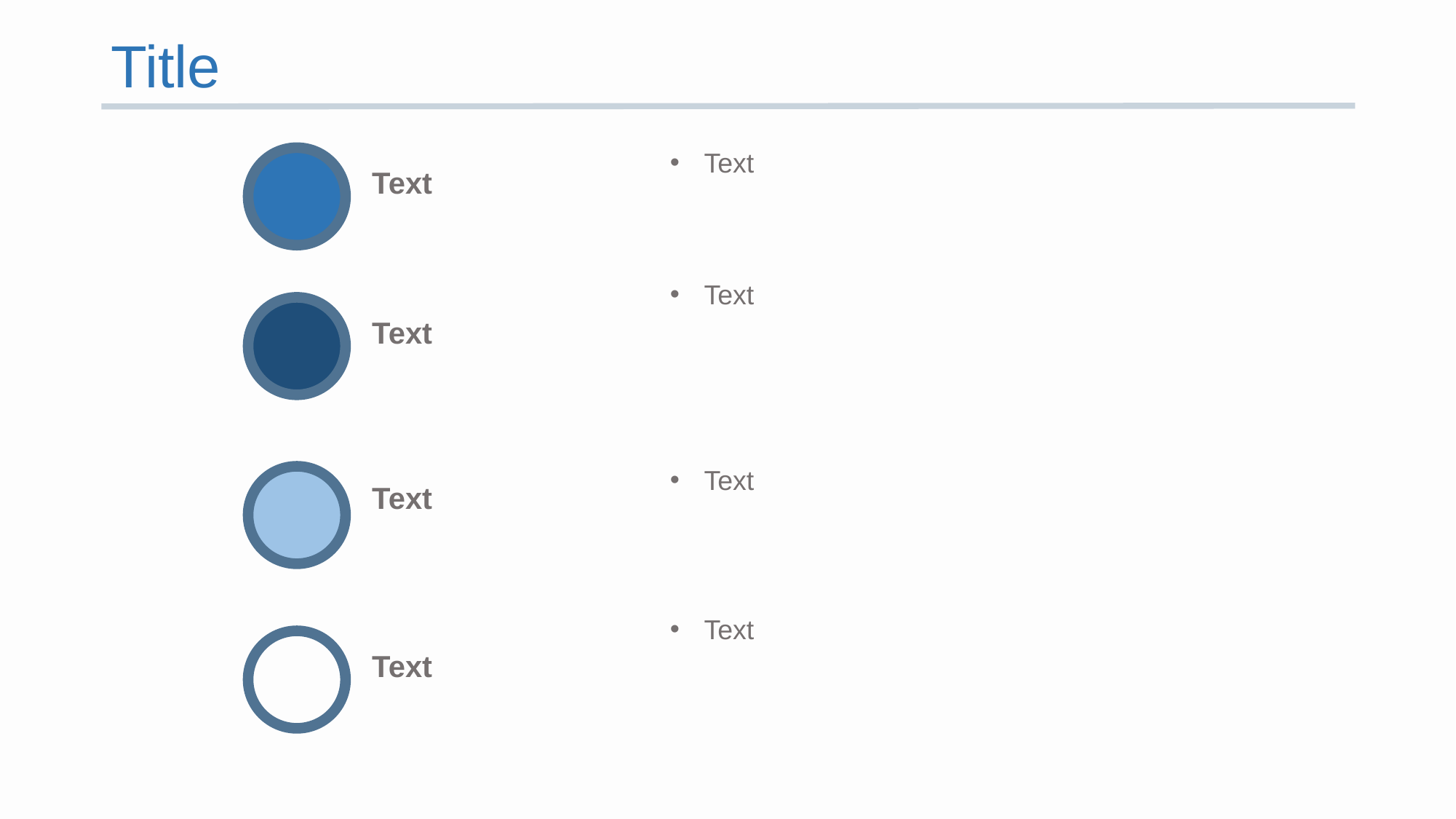

# Title
Text

Text
Text

Text
Text

Text
Text

Text